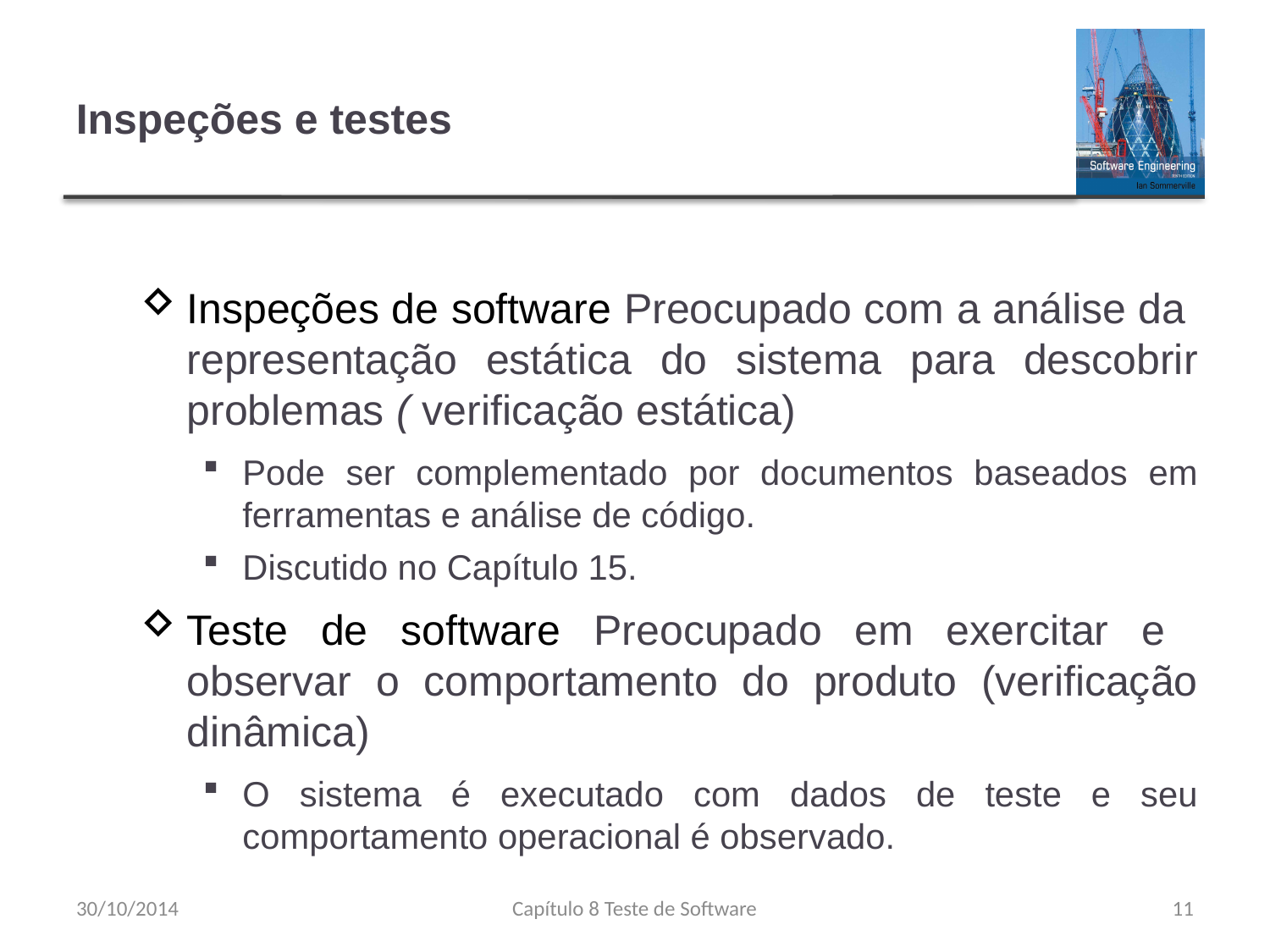

# Inspeções e testes
Inspeções de software Preocupado com a análise da
representação estática do sistema para descobrir problemas ( verificação estática)
Pode ser complementado por documentos baseados em ferramentas e análise de código.
Discutido no Capítulo 15.
Teste de software Preocupado em exercitar e
observar o comportamento do produto (verificação dinâmica)
O sistema é executado com dados de teste e seu comportamento operacional é observado.

30/10/2014
Capítulo 8 Teste de Software
11